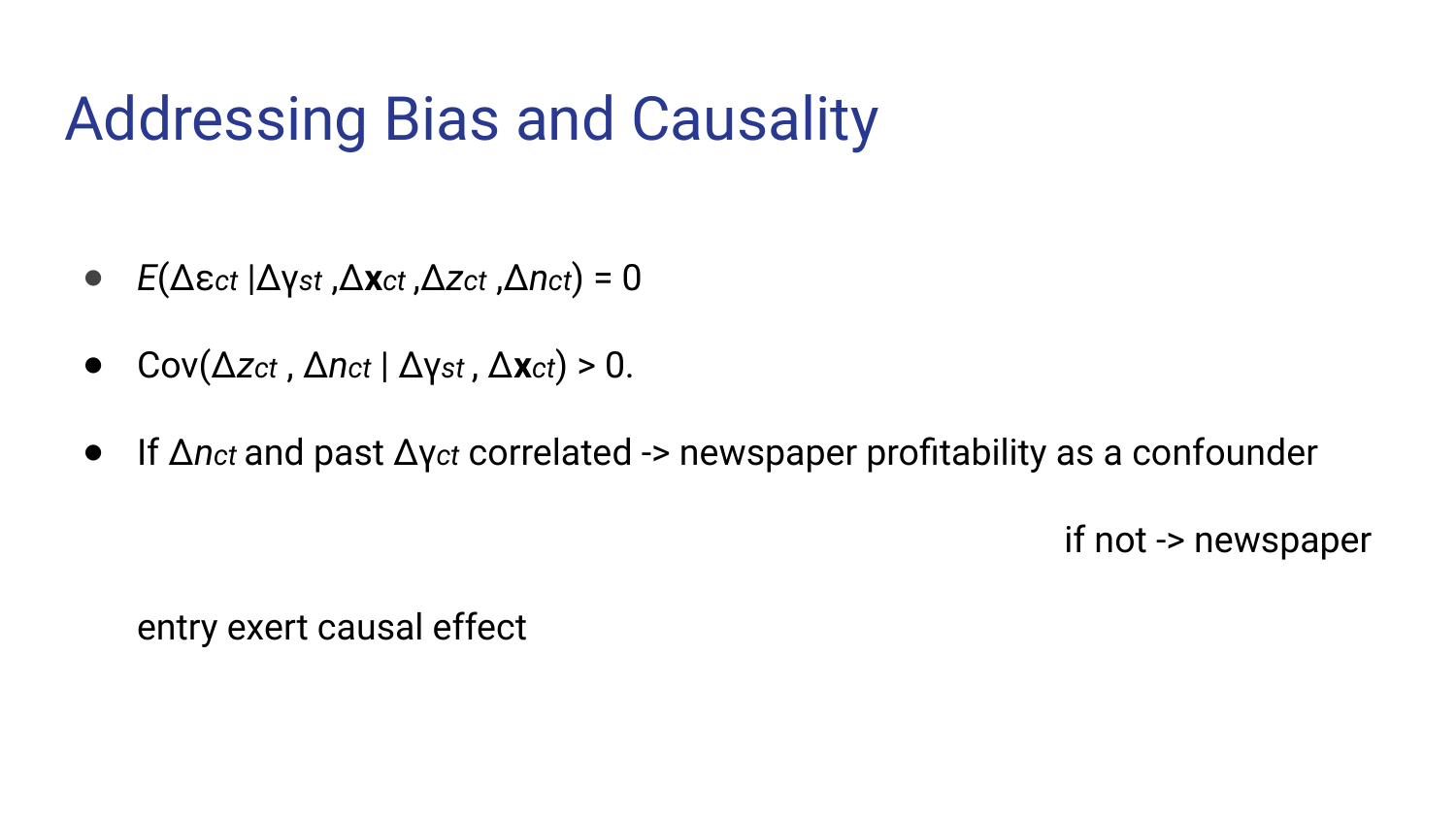

# Addressing Bias and Causality
E(Δεct |Δγst ,Δxct ,Δzct ,Δnct) = 0
Cov(Δzct , Δnct | Δγst , Δxct) > 0.
If Δnct and past Δγct correlated -> newspaper profitability as a confounder                            					      if not -> newspaper entry exert causal effect